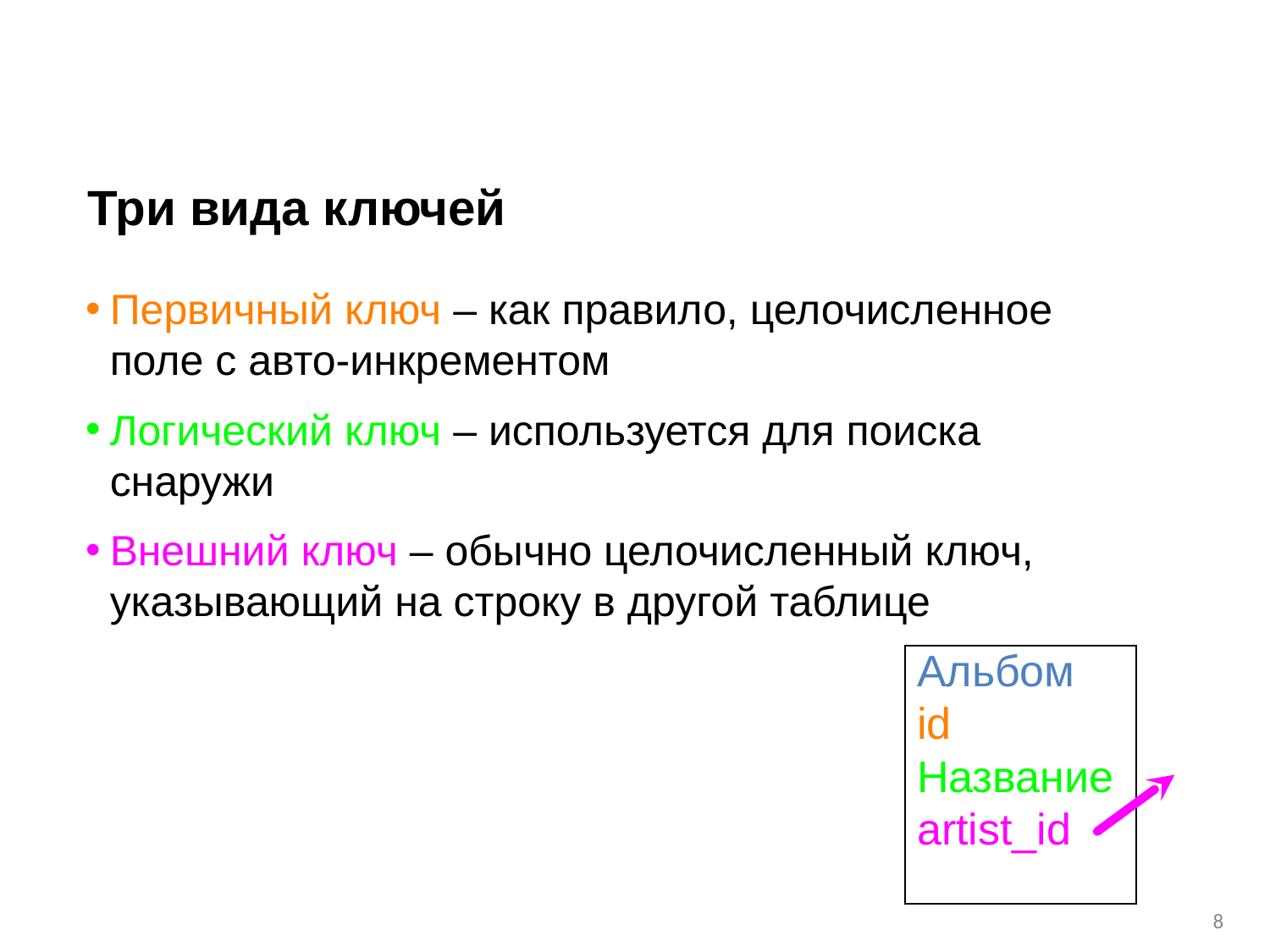

# Три вида ключей
Первичный ключ – как правило, целочисленное поле с авто-инкрементом
Логический ключ – используется для поиска снаружи
Внешний ключ – обычно целочисленный ключ, указывающий на строку в другой таблице

 Альбом
 id
 Название
 artist_id
 ...
8